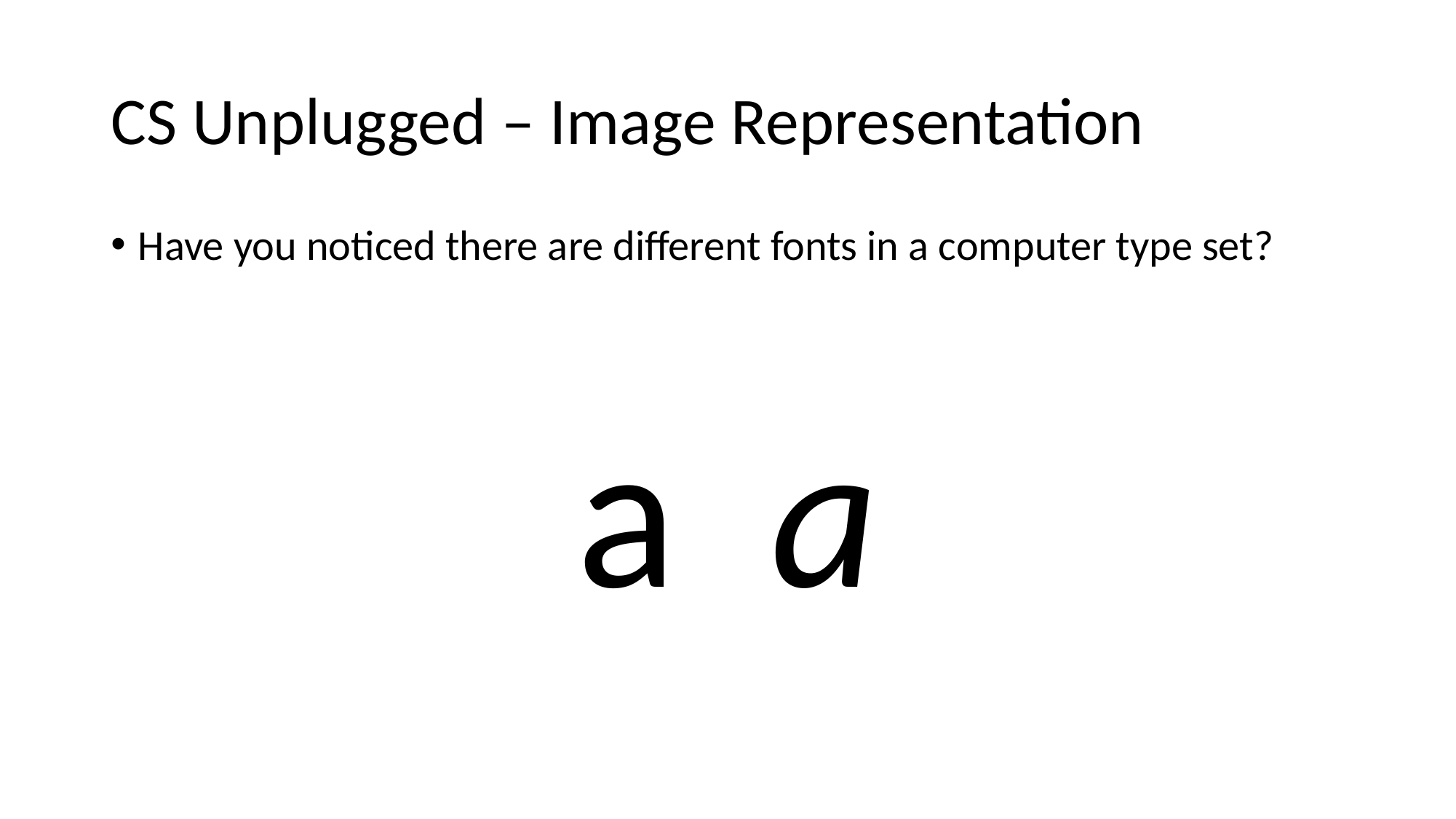

# CS Unplugged – Image Representation
Have you noticed there are different fonts in a computer type set?

a  a